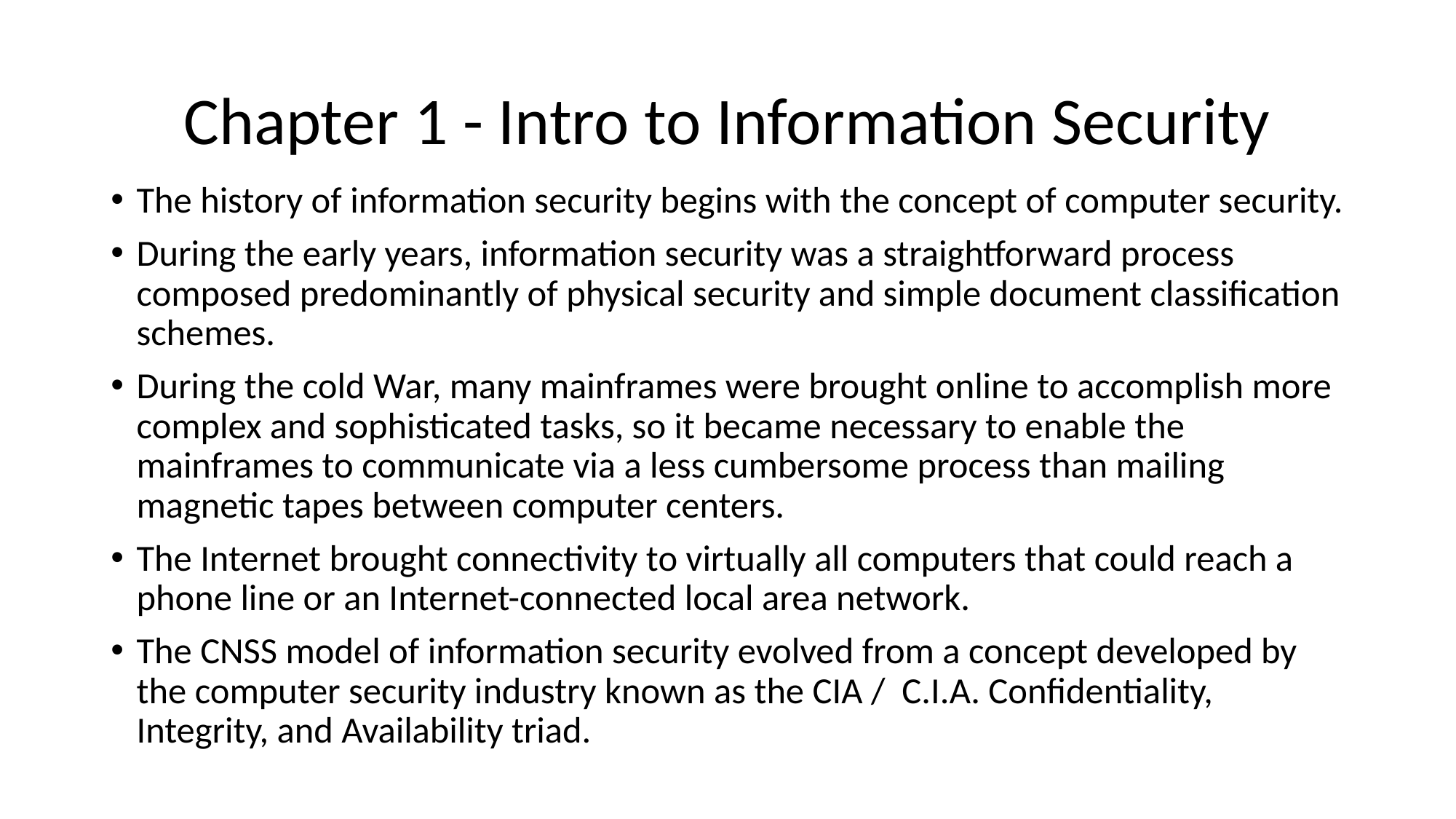

# Chapter 1 - Intro to Information Security
The history of information security begins with the concept of computer security.
During the early years, information security was a straightforward process composed predominantly of physical security and simple document classification schemes.
During the cold War, many mainframes were brought online to accomplish more complex and sophisticated tasks, so it became necessary to enable the mainframes to communicate via a less cumbersome process than mailing magnetic tapes between computer centers.
The Internet brought connectivity to virtually all computers that could reach a phone line or an Internet-connected local area network.
The CNSS model of information security evolved from a concept developed by the computer security industry known as the CIA /  C.I.A. Confidentiality, Integrity, and Availability triad.